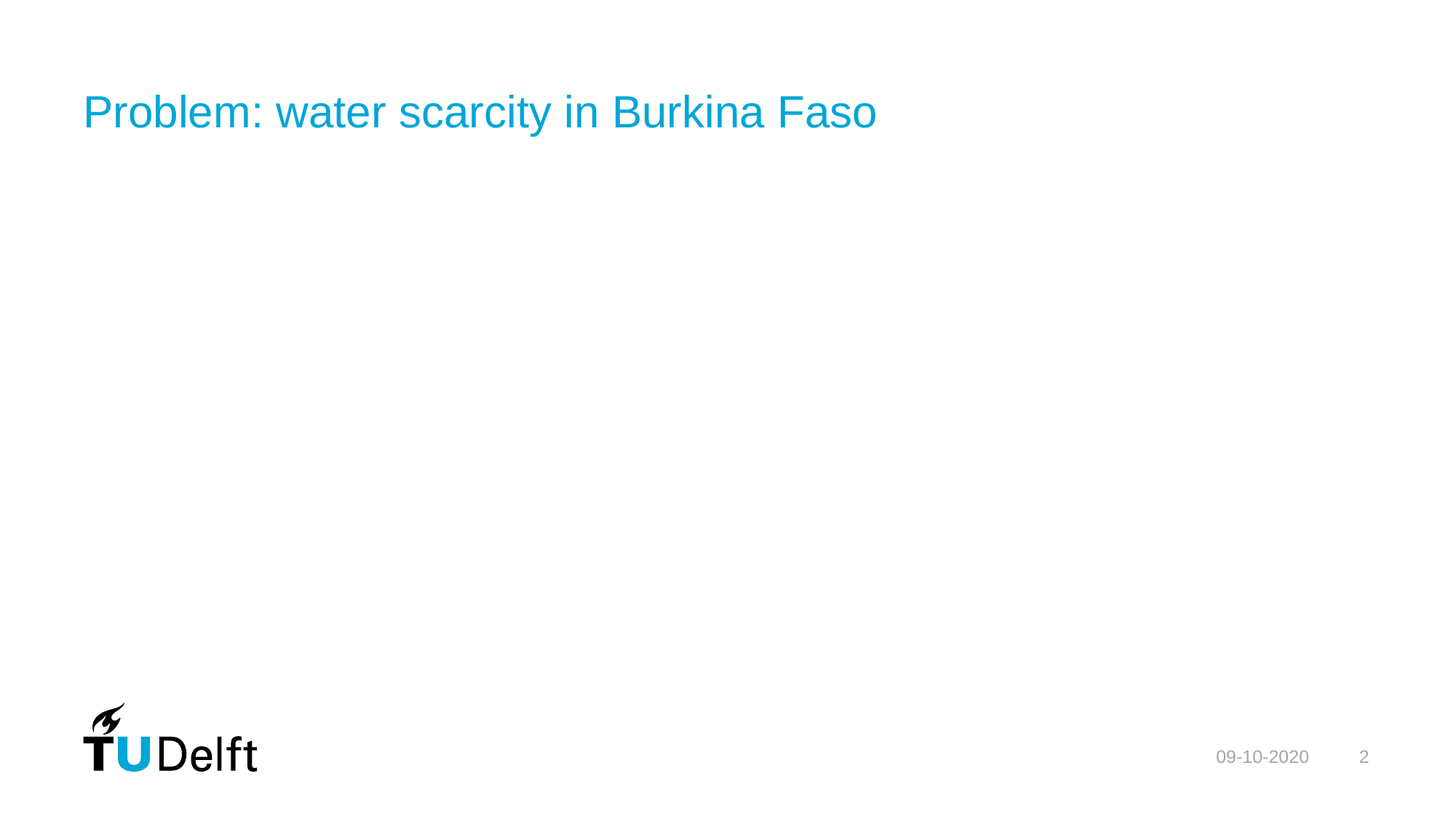

# Problem: water scarcity in Burkina Faso

09-10-2020
2